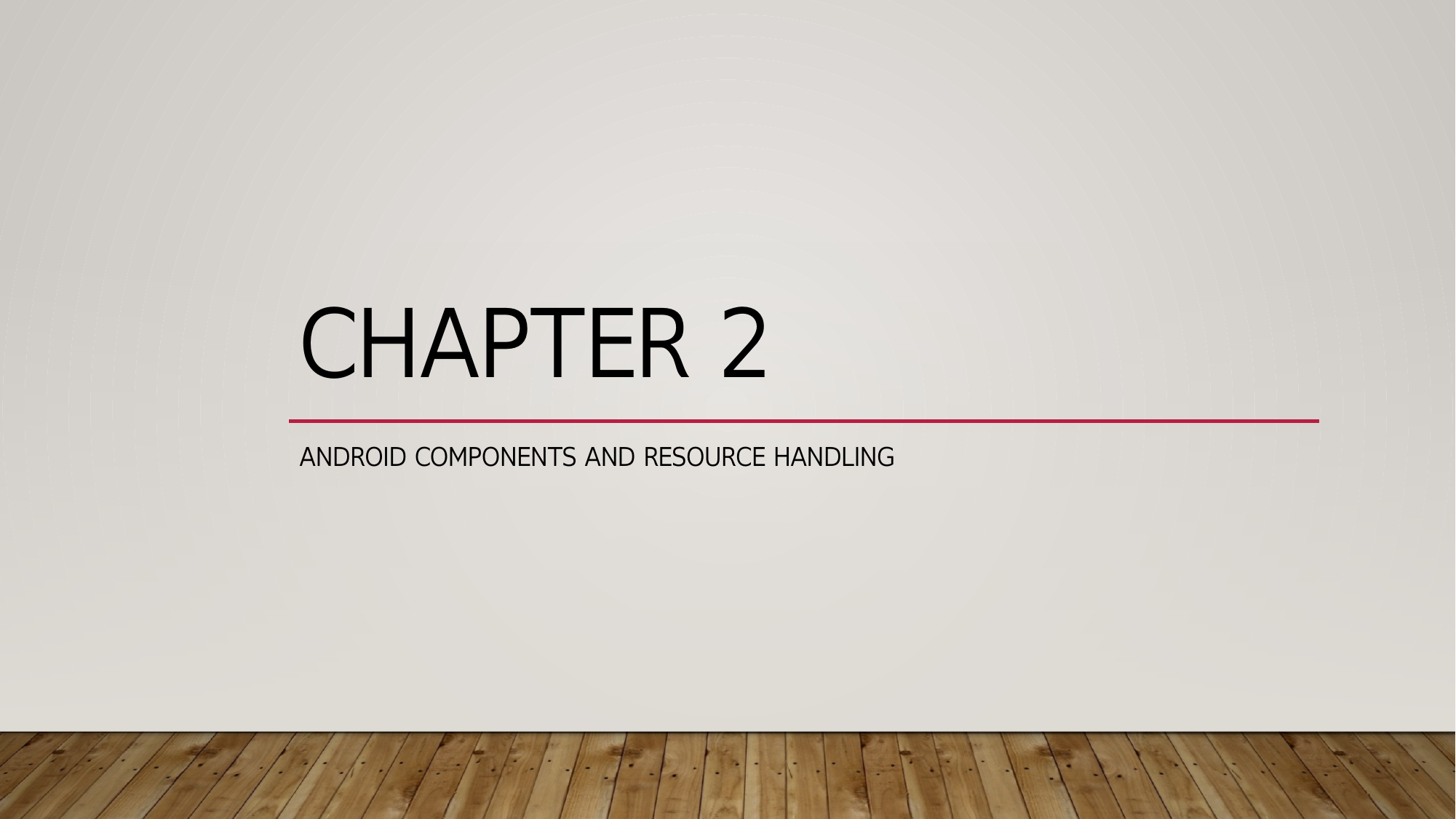

# Chapter 2
Android Components and Resource handling